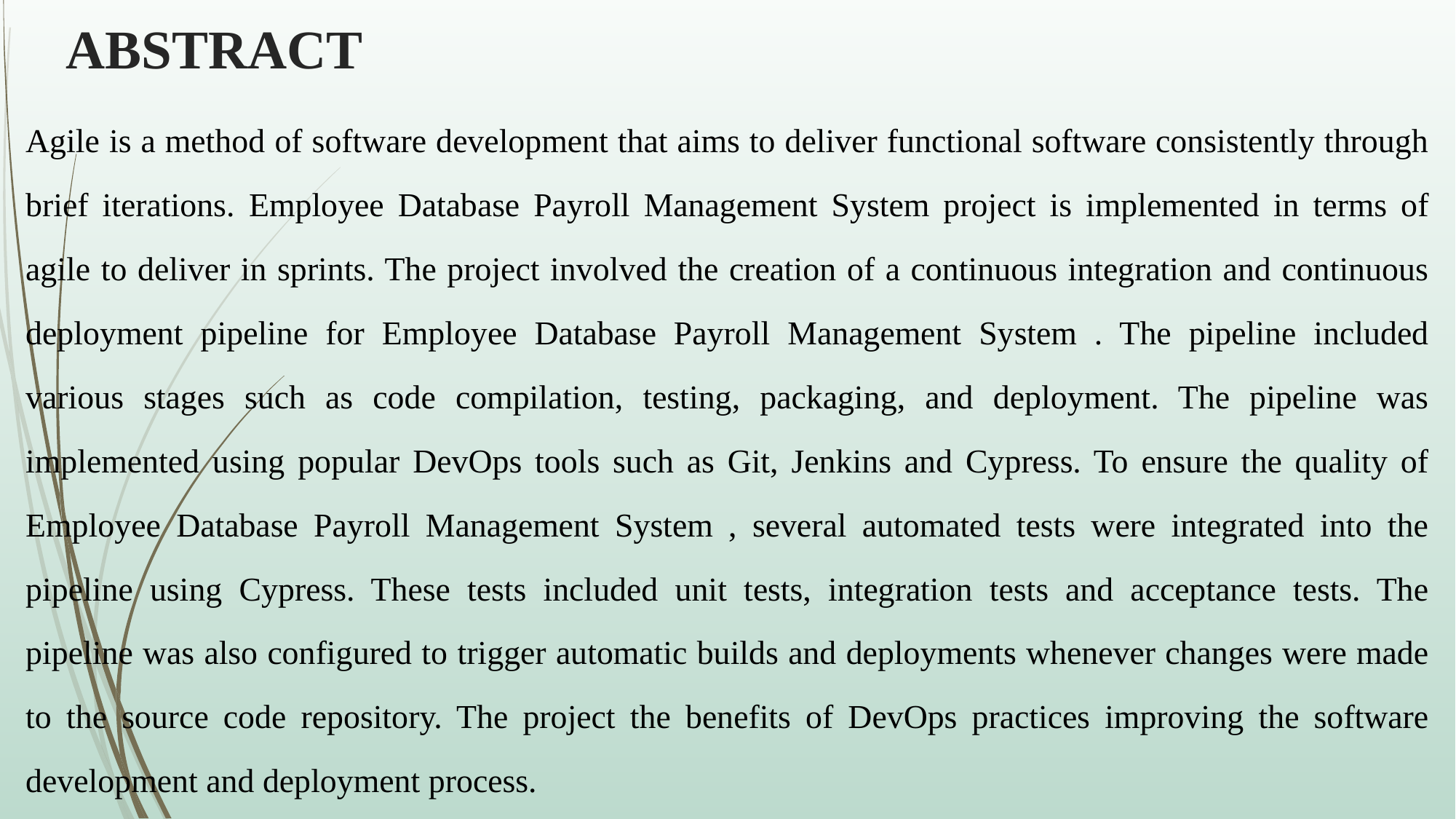

# ABSTRACT
Agile is a method of software development that aims to deliver functional software consistently through brief iterations. Employee Database Payroll Management System project is implemented in terms of agile to deliver in sprints. The project involved the creation of a continuous integration and continuous deployment pipeline for Employee Database Payroll Management System . The pipeline included various stages such as code compilation, testing, packaging, and deployment. The pipeline was implemented using popular DevOps tools such as Git, Jenkins and Cypress. To ensure the quality of Employee Database Payroll Management System , several automated tests were integrated into the pipeline using Cypress. These tests included unit tests, integration tests and acceptance tests. The pipeline was also configured to trigger automatic builds and deployments whenever changes were made to the source code repository. The project the benefits of DevOps practices improving the software development and deployment process.